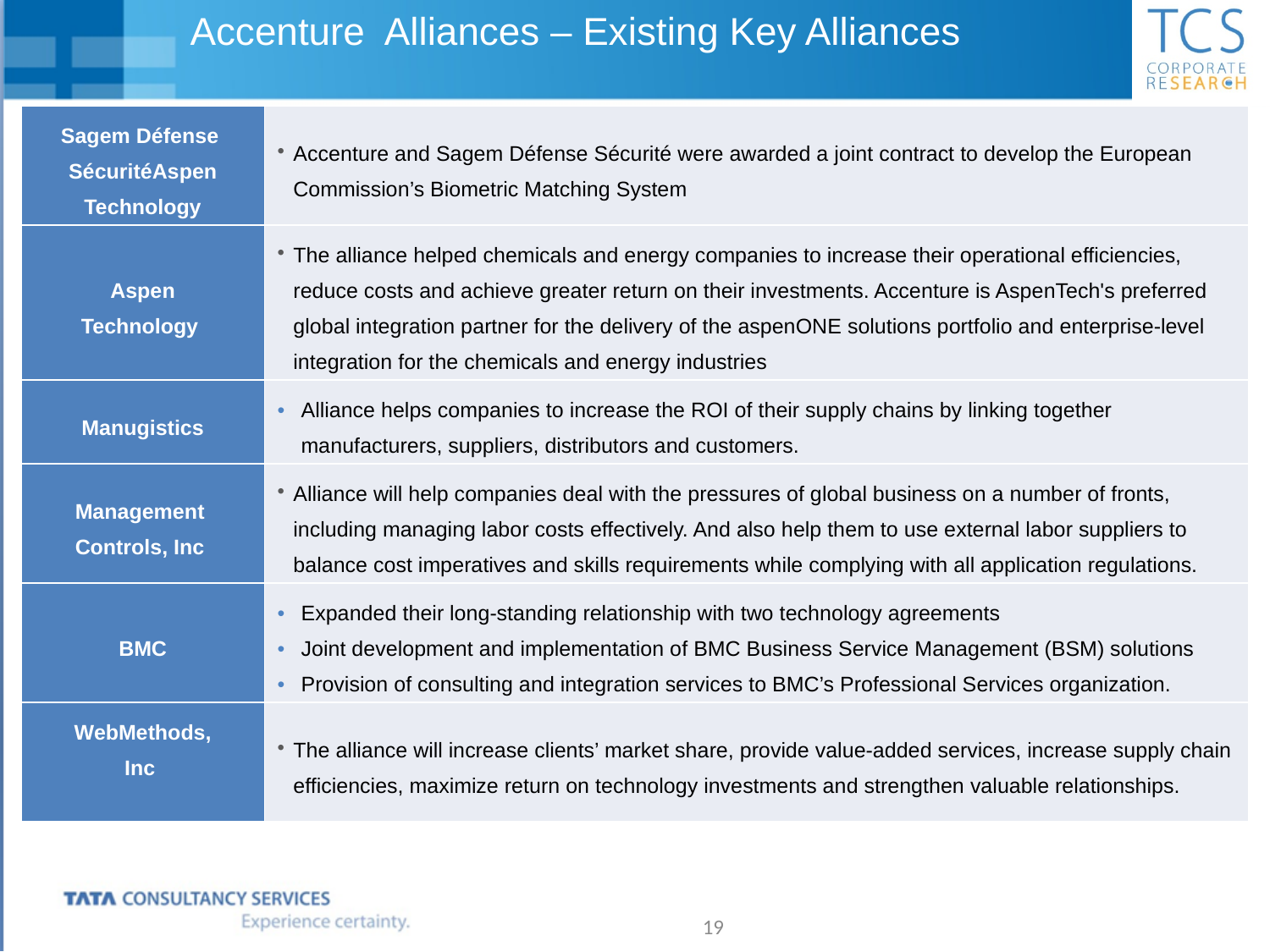

# Accenture  Alliances – Existing Key Alliances
| Sagem Défense SécuritéAspen Technology | Accenture and Sagem Défense Sécurité were awarded a joint contract to develop the European Commission’s Biometric Matching System |
| --- | --- |
| Aspen Technology | The alliance helped chemicals and energy companies to increase their operational efficiencies, reduce costs and achieve greater return on their investments. Accenture is AspenTech's preferred global integration partner for the delivery of the aspenONE solutions portfolio and enterprise-level integration for the chemicals and energy industries |
| Manugistics | Alliance helps companies to increase the ROI of their supply chains by linking together manufacturers, suppliers, distributors and customers. |
| Management Controls, Inc | Alliance will help companies deal with the pressures of global business on a number of fronts, including managing labor costs effectively. And also help them to use external labor suppliers to balance cost imperatives and skills requirements while complying with all application regulations. |
| BMC | Expanded their long-standing relationship with two technology agreements Joint development and implementation of BMC Business Service Management (BSM) solutions Provision of consulting and integration services to BMC’s Professional Services organization. |
| WebMethods, Inc | The alliance will increase clients’ market share, provide value-added services, increase supply chain efficiencies, maximize return on technology investments and strengthen valuable relationships. |
19